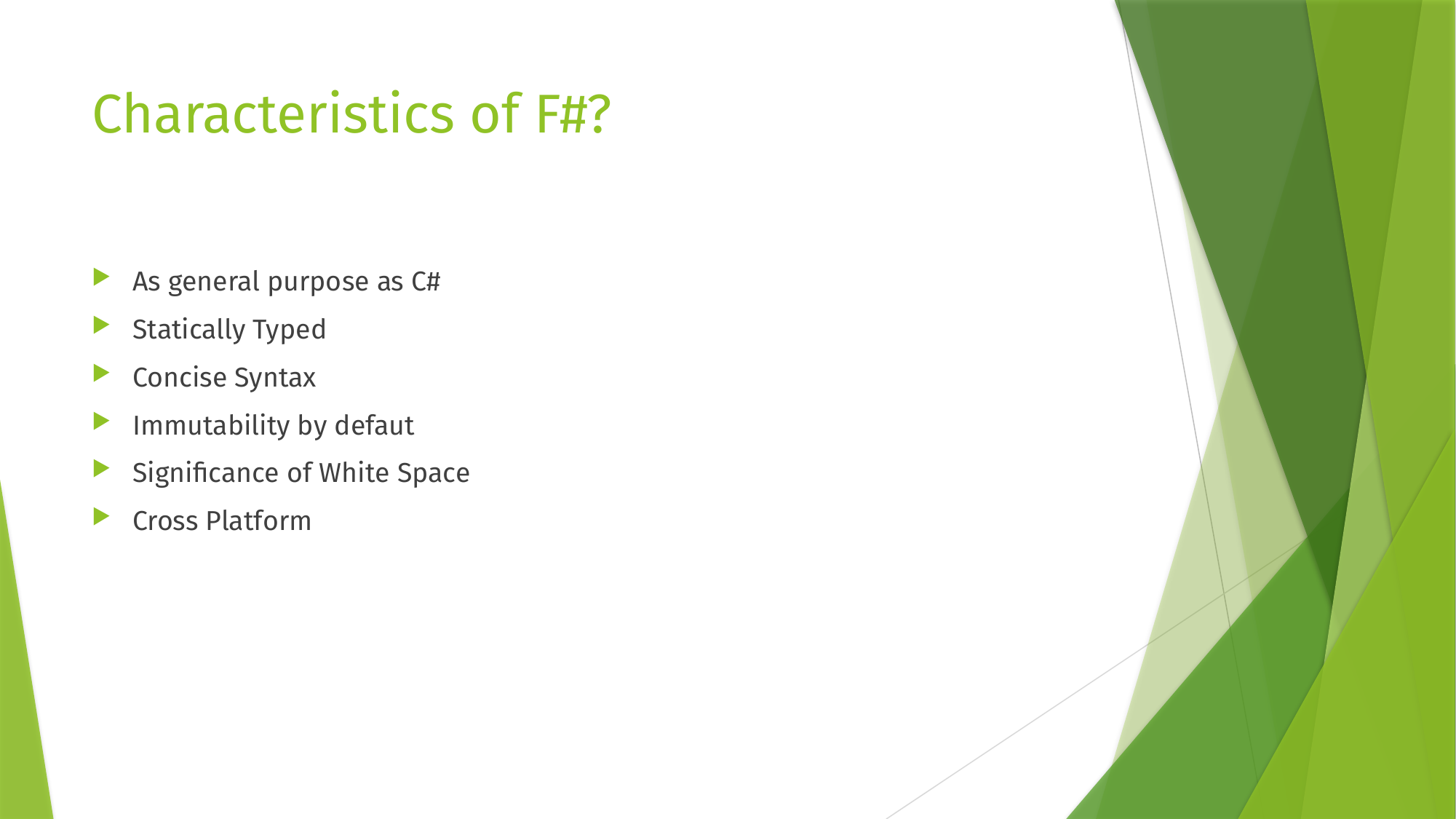

# Characteristics of F#?
As general purpose as C#
Statically Typed
Concise Syntax
Immutability by defaut
Significance of White Space
Cross Platform